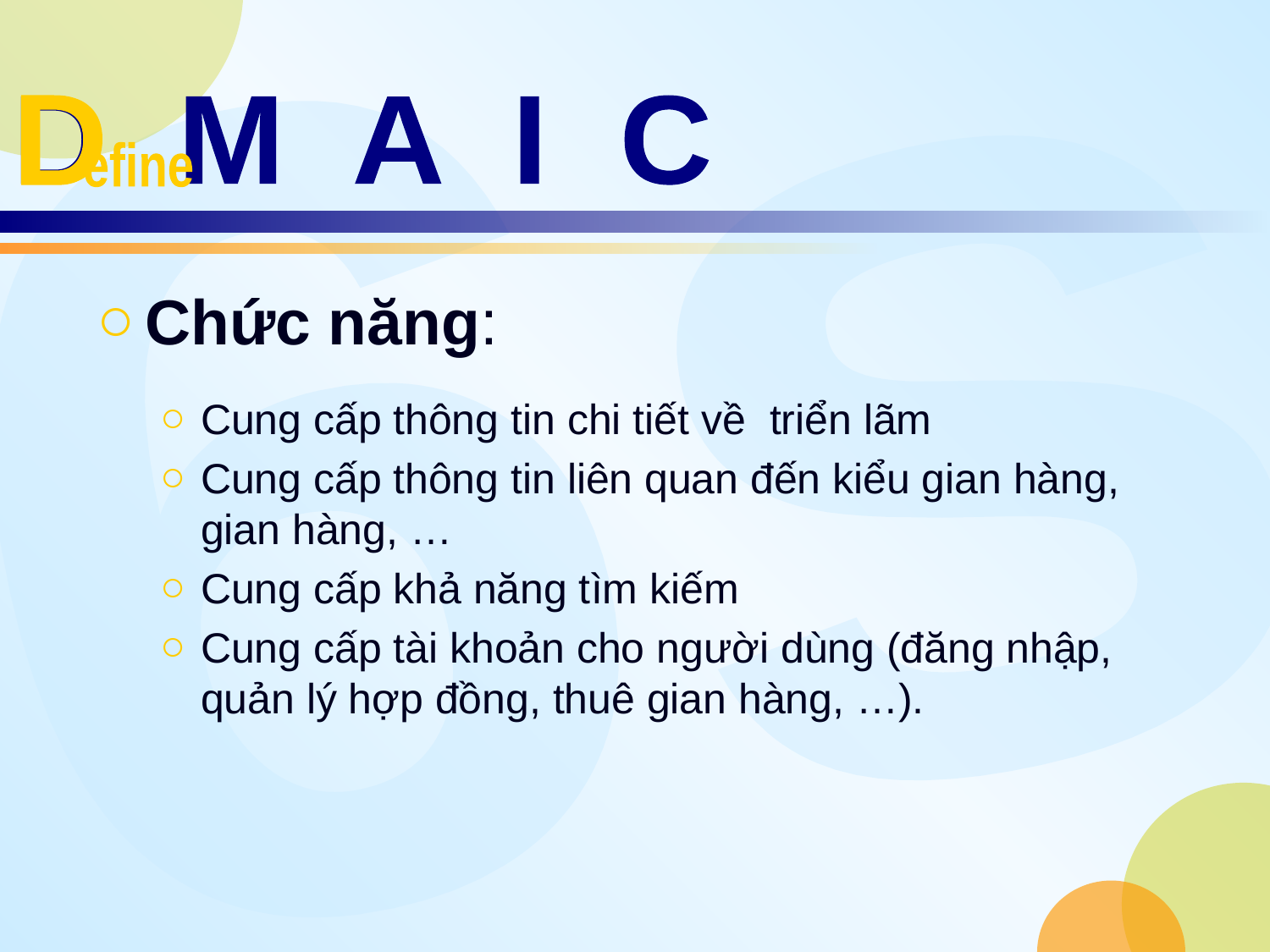

# Define
D
efine
Chức năng:

Cung cấp thông tin chi tiết về  triển lãm
Cung cấp thông tin liên quan đến kiểu gian hàng, gian hàng, …
Cung cấp khả năng tìm kiếm
Cung cấp tài khoản cho người dùng (đăng nhập, quản lý hợp đồng, thuê gian hàng, …).